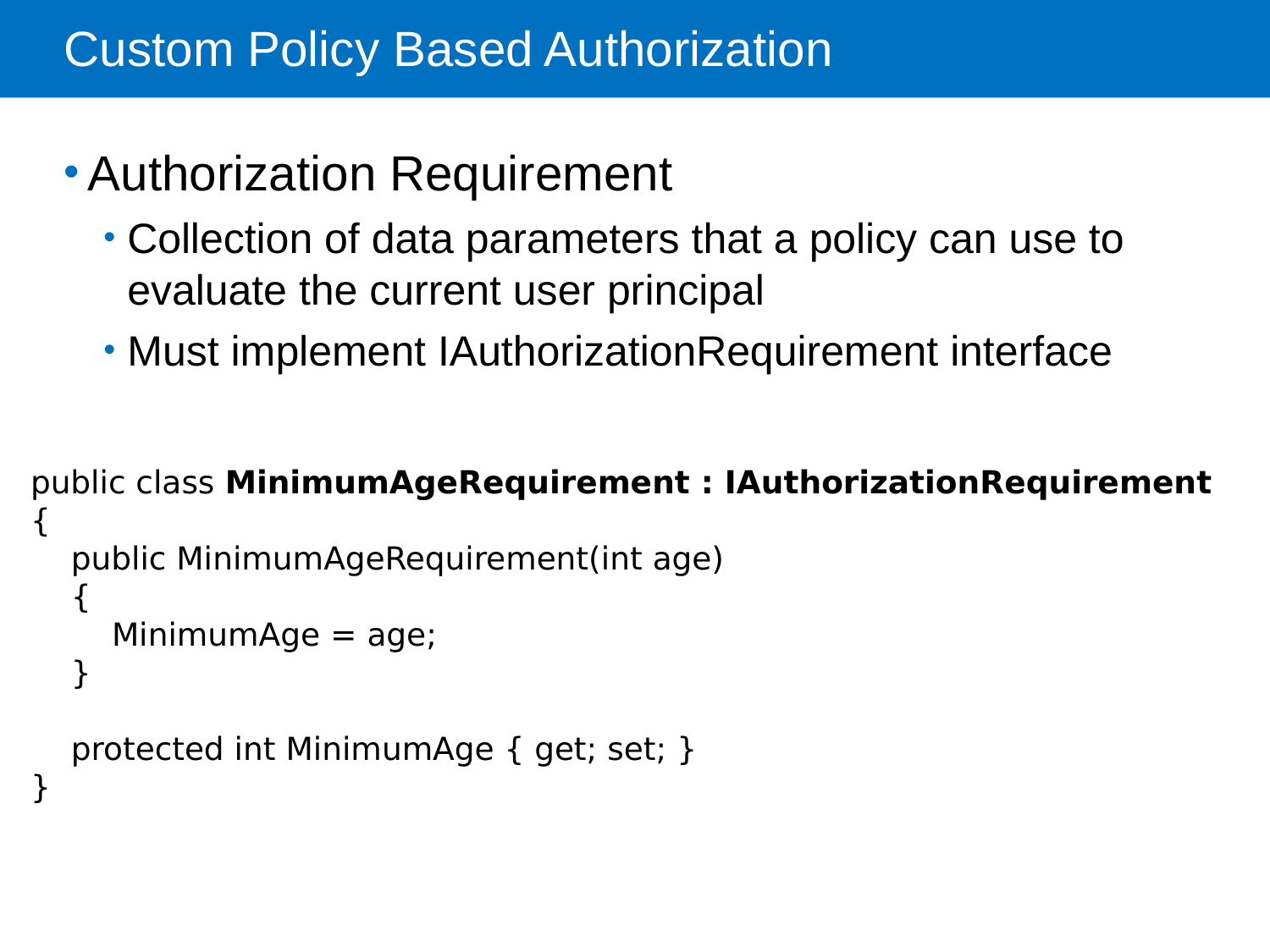

# Custom Policy Based Authorization
Authorization Requirement
Collection of data parameters that a policy can use to evaluate the current user principal
Must implement IAuthorizationRequirement interface
public class MinimumAgeRequirement : IAuthorizationRequirement {
    public MinimumAgeRequirement(int age)
    {
        MinimumAge = age;
    }

    protected int MinimumAge { get; set; }
}